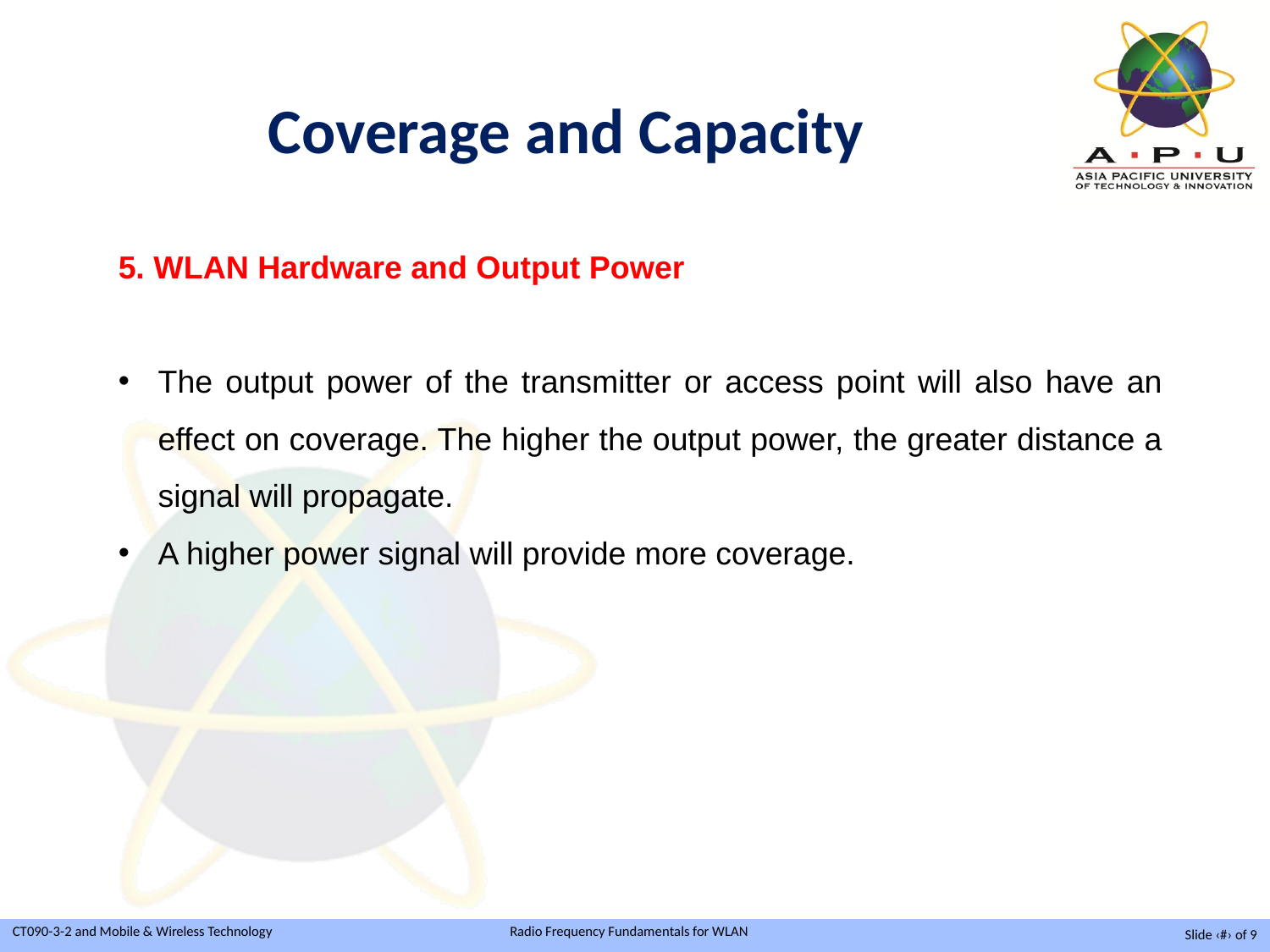

Coverage and Capacity
5. WLAN Hardware and Output Power

The output power of the transmitter or access point will also have an effect on coverage. The higher the output power, the greater distance a signal will propagate.
A higher power signal will provide more coverage.
Slide ‹#› of 9